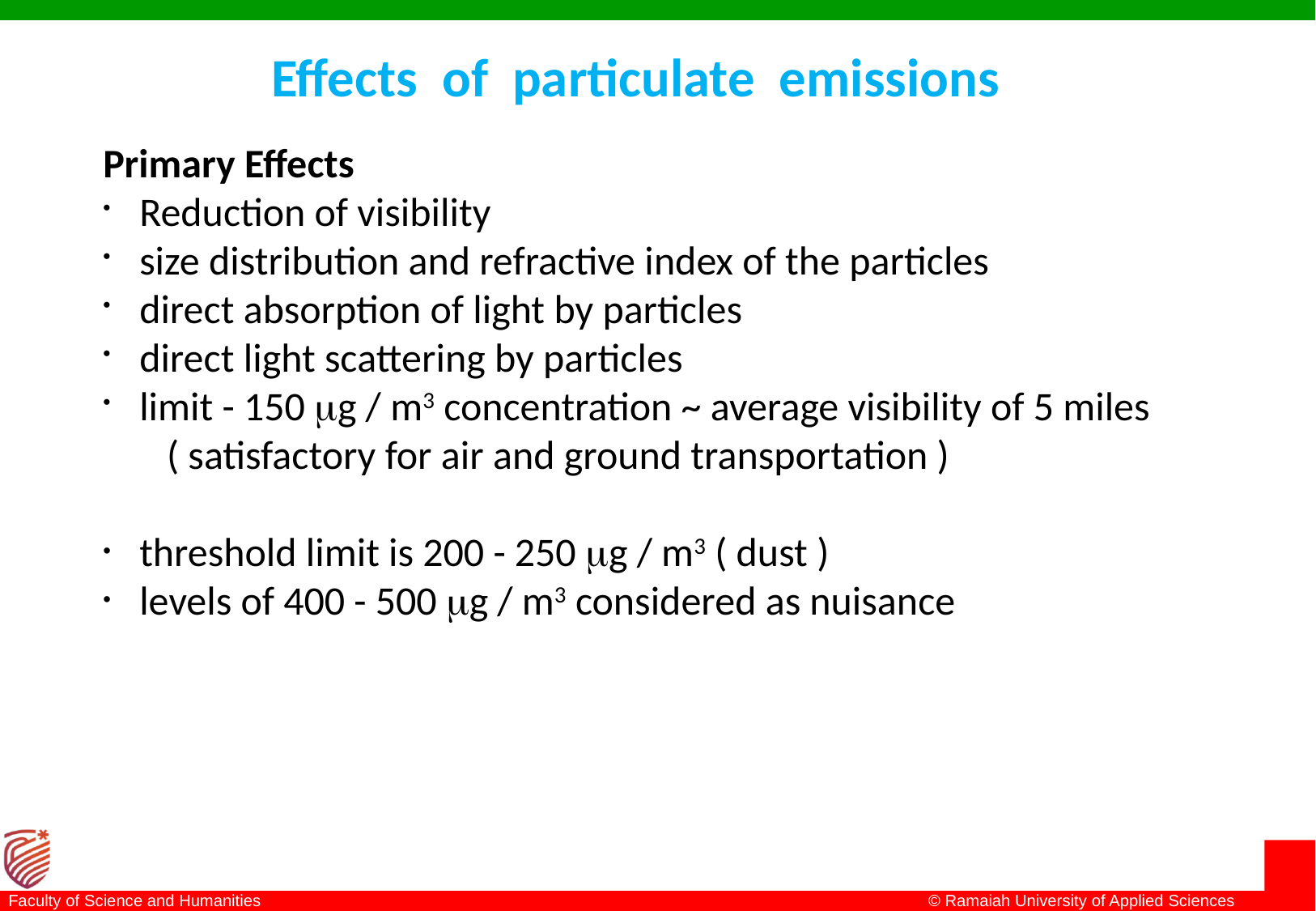

# Effects  of  particulate  emissions
Primary Effects
Reduction of visibility
size distribution and refractive index of the particles
direct absorption of light by particles
direct light scattering by particles
limit - 150 μg / m3 concentration ~ average visibility of 5 miles
       ( satisfactory for air and ground transportation )

threshold limit is 200 - 250 μg / m3 ( dust )
levels of 400 - 500 μg / m3 considered as nuisance